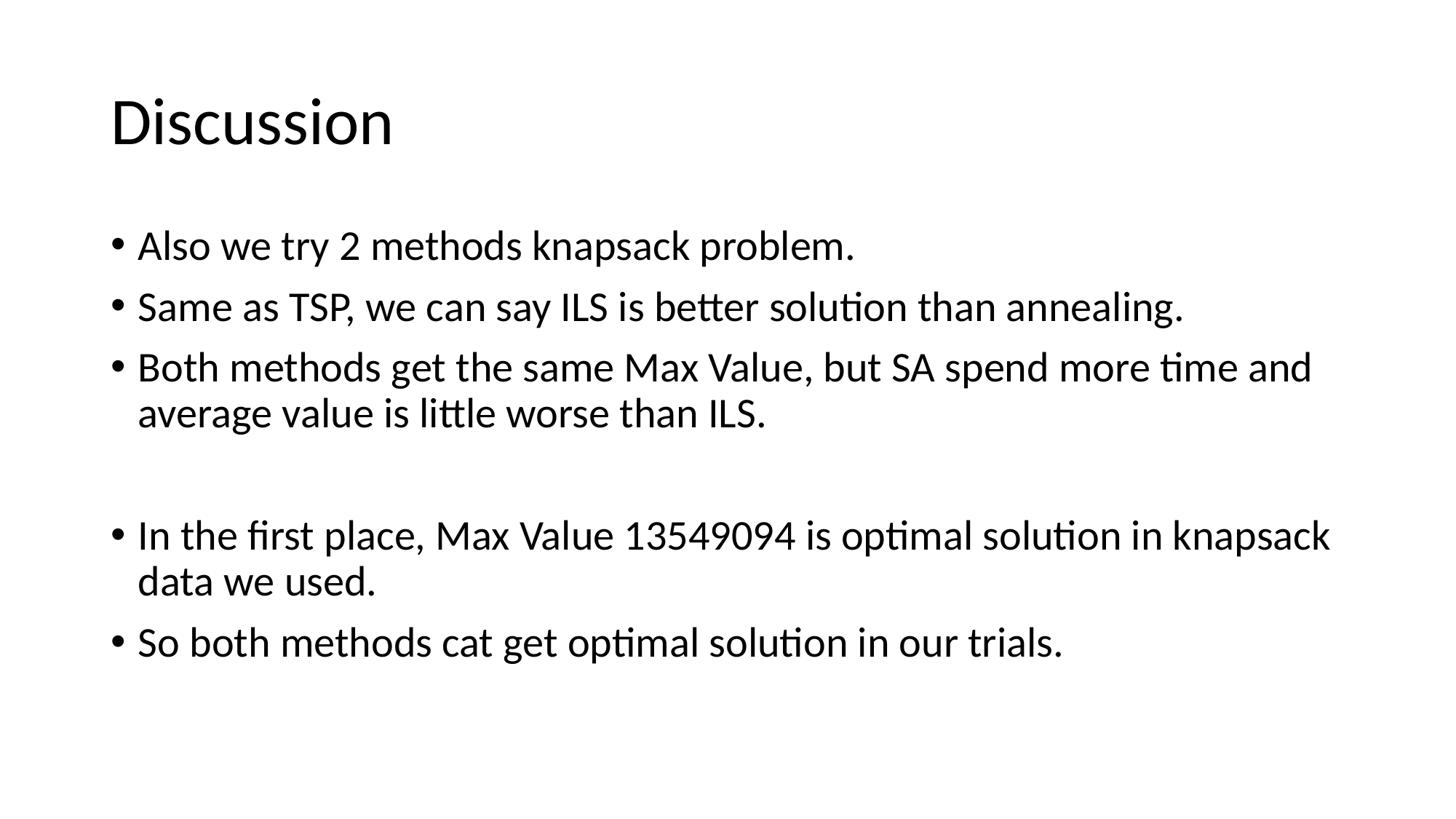

# Discussion
Also we try 2 methods knapsack problem.
Same as TSP, we can say ILS is better solution than annealing.
Both methods get the same Max Value, but SA spend more time and average value is little worse than ILS.

In the first place, Max Value 13549094 is optimal solution in knapsack data we used.
So both methods cat get optimal solution in our trials.